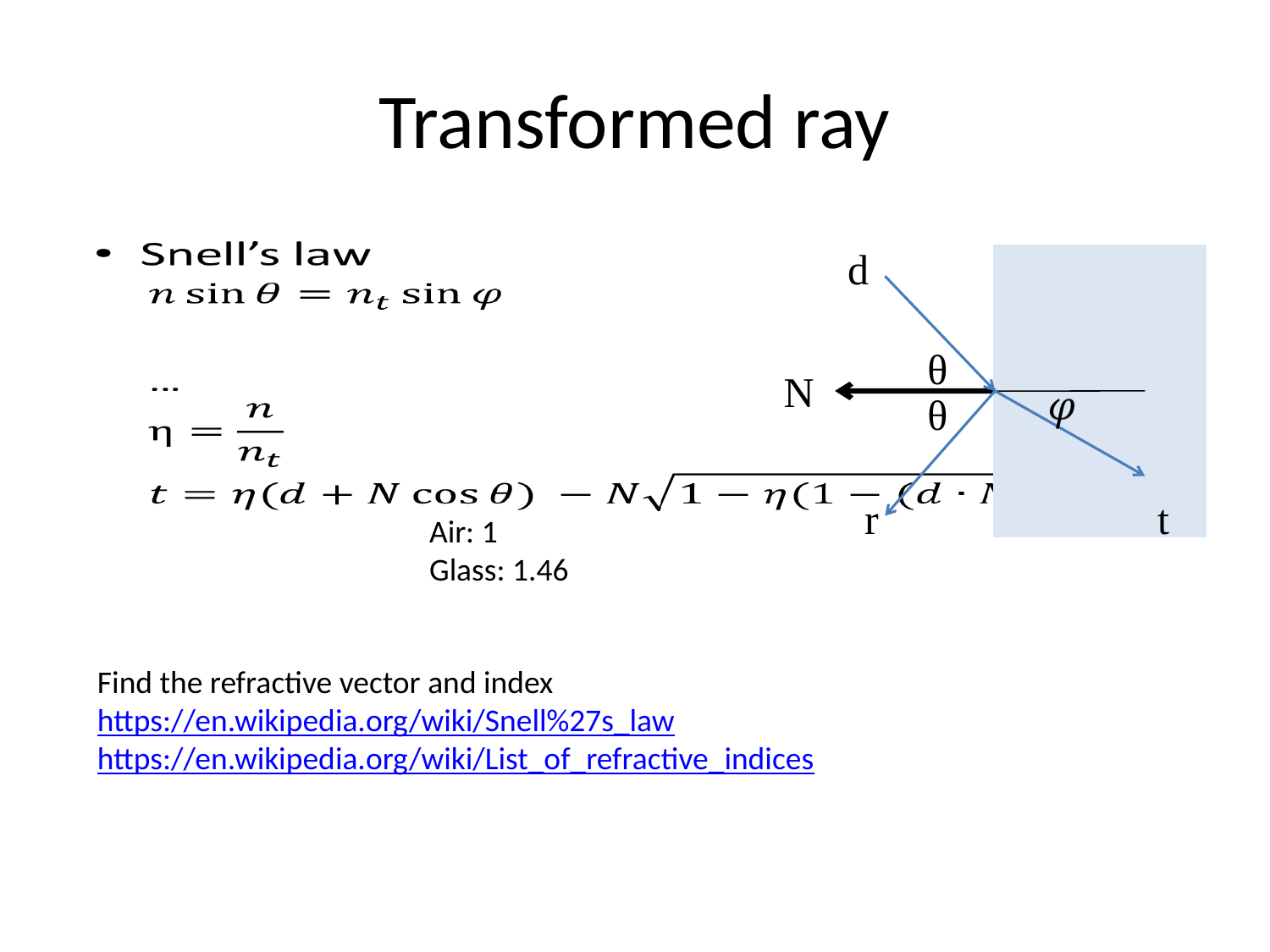

# Transformed ray

d

θ
N

θ
r
t
Air: 1
Glass: 1.46
Find the refractive vector and index
https://en.wikipedia.org/wiki/Snell%27s_law
https://en.wikipedia.org/wiki/List_of_refractive_indices